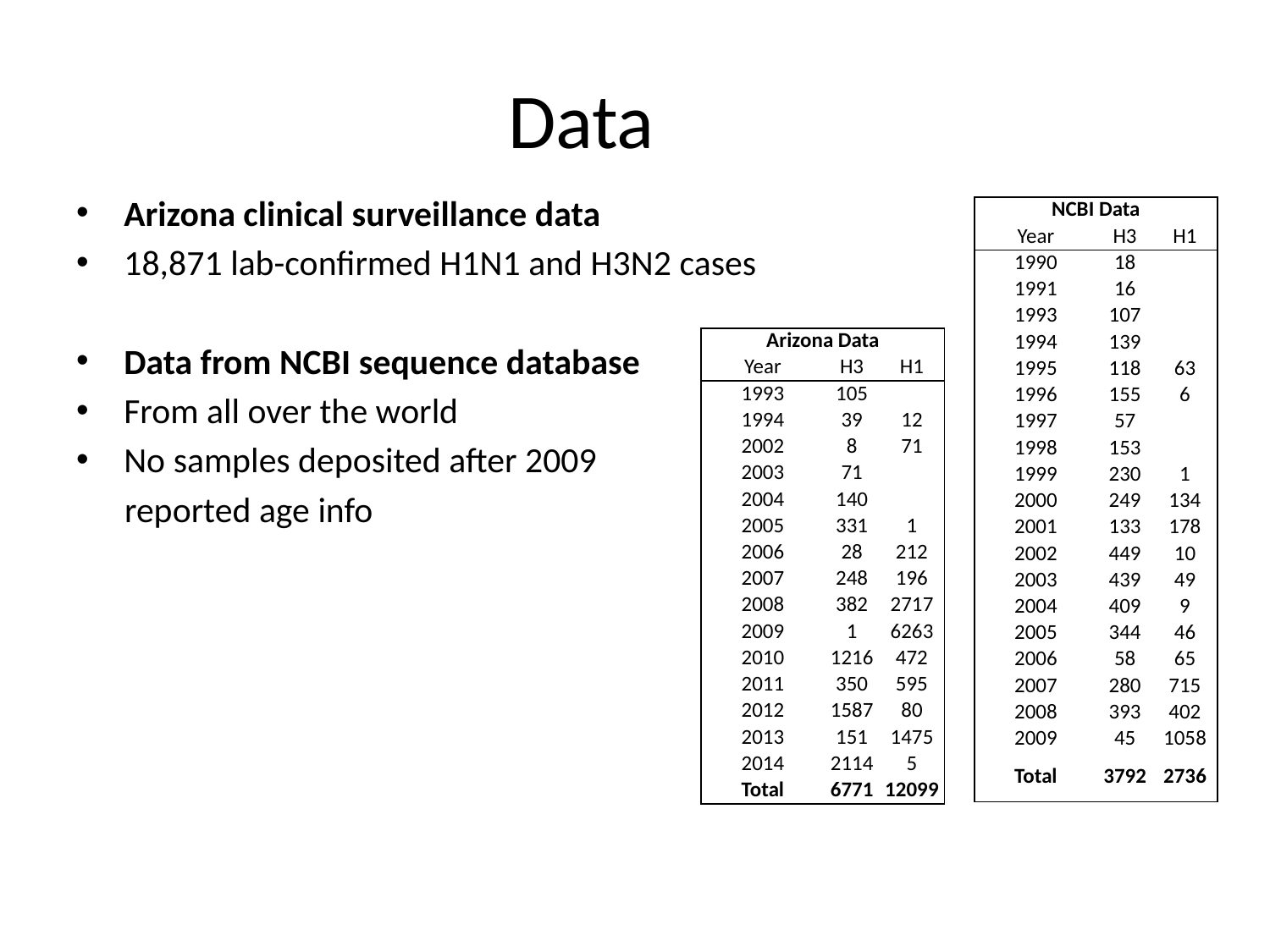

# Data
Arizona clinical surveillance data
18,871 lab-confirmed H1N1 and H3N2 cases

Data from NCBI sequence database
From all over the world
No samples deposited after 2009
      reported age info

| NCBI Data |  |  |
| --- | --- | --- |
| Year | H3 | H1 |
| 1990 | 18 |  |
| 1991 | 16 |  |
| 1993 | 107 |  |
| 1994 | 139 |  |
| 1995 | 118 | 63 |
| 1996 | 155 | 6 |
| 1997 | 57 |  |
| 1998 | 153 |  |
| 1999 | 230 | 1 |
| 2000 | 249 | 134 |
| 2001 | 133 | 178 |
| 2002 | 449 | 10 |
| 2003 | 439 | 49 |
| 2004 | 409 | 9 |
| 2005 | 344 | 46 |
| 2006 | 58 | 65 |
| 2007 | 280 | 715 |
| 2008 | 393 | 402 |
| 2009 | 45 | 1058 |
| Total | 3792 | 2736 |
| Arizona Data |  |  |
| --- | --- | --- |
| Year | H3 | H1 |
| 1993 | 105 |  |
| 1994 | 39 | 12 |
| 2002 | 8 | 71 |
| 2003 | 71 |  |
| 2004 | 140 |  |
| 2005 | 331 | 1 |
| 2006 | 28 | 212 |
| 2007 | 248 | 196 |
| 2008 | 382 | 2717 |
| 2009 | 1 | 6263 |
| 2010 | 1216 | 472 |
| 2011 | 350 | 595 |
| 2012 | 1587 | 80 |
| 2013 | 151 | 1475 |
| 2014 | 2114 | 5 |
| Total | 6771 | 12099 |